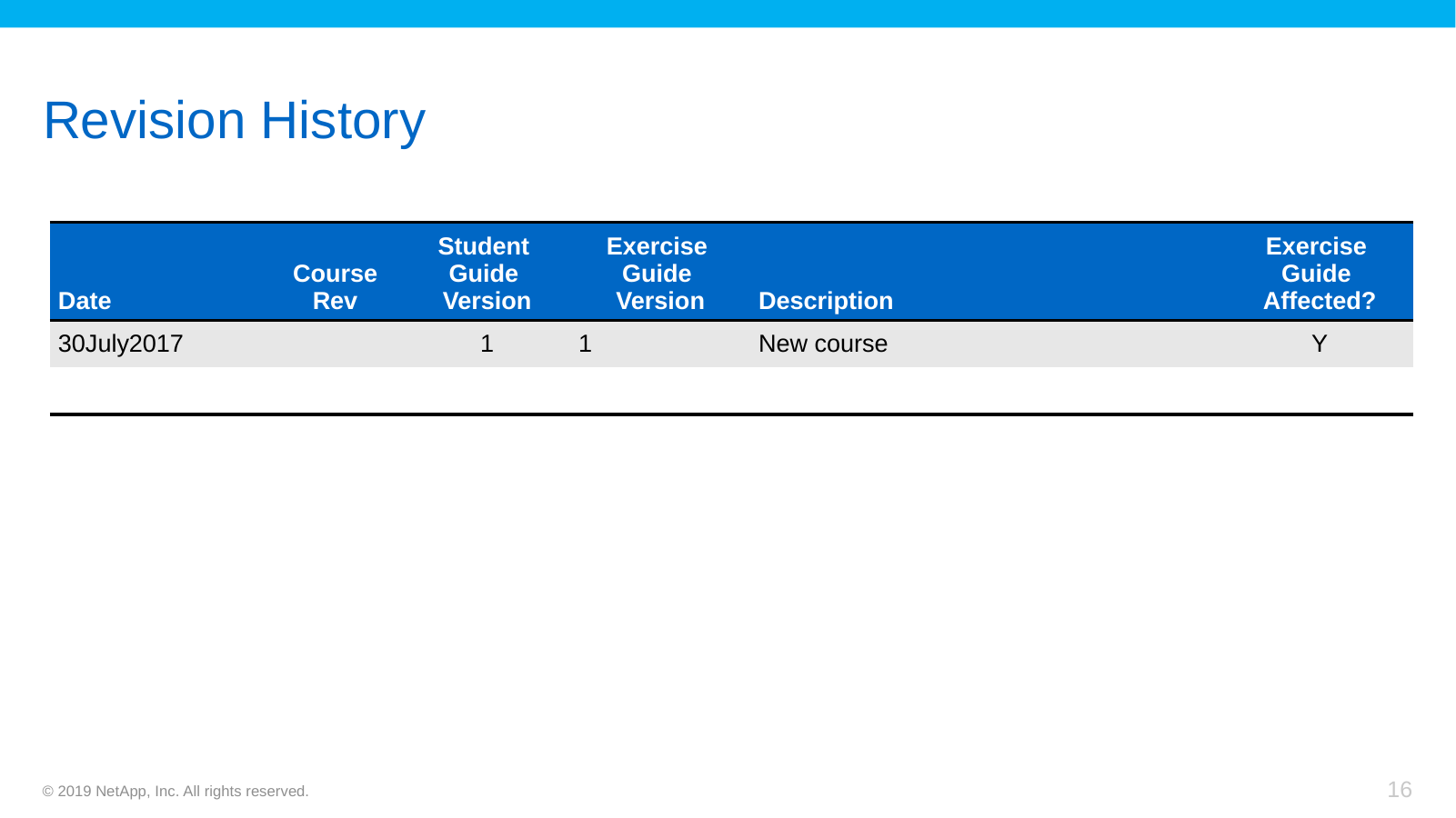

# Revision History
| Date | Course Rev | Student Guide Version | Exercise Guide Version | Description | Exercise Guide Affected? |
| --- | --- | --- | --- | --- | --- |
| 30July2017 |  | 1 | 1 | New course | Y |
|  |  |  |  |  |  |
16
© 2019 NetApp, Inc. All rights reserved.